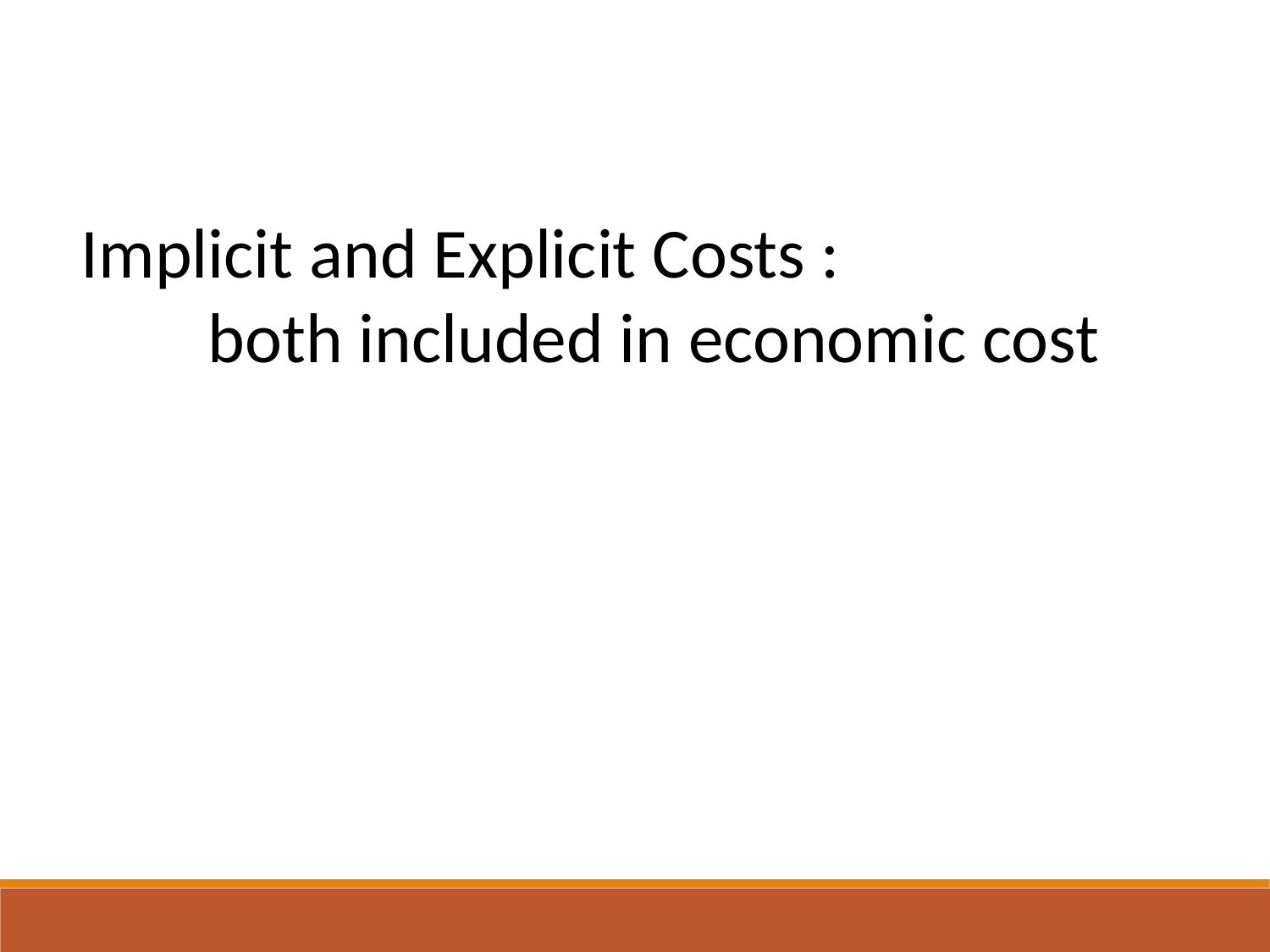

Implicit and Explicit Costs :
	both included in economic cost